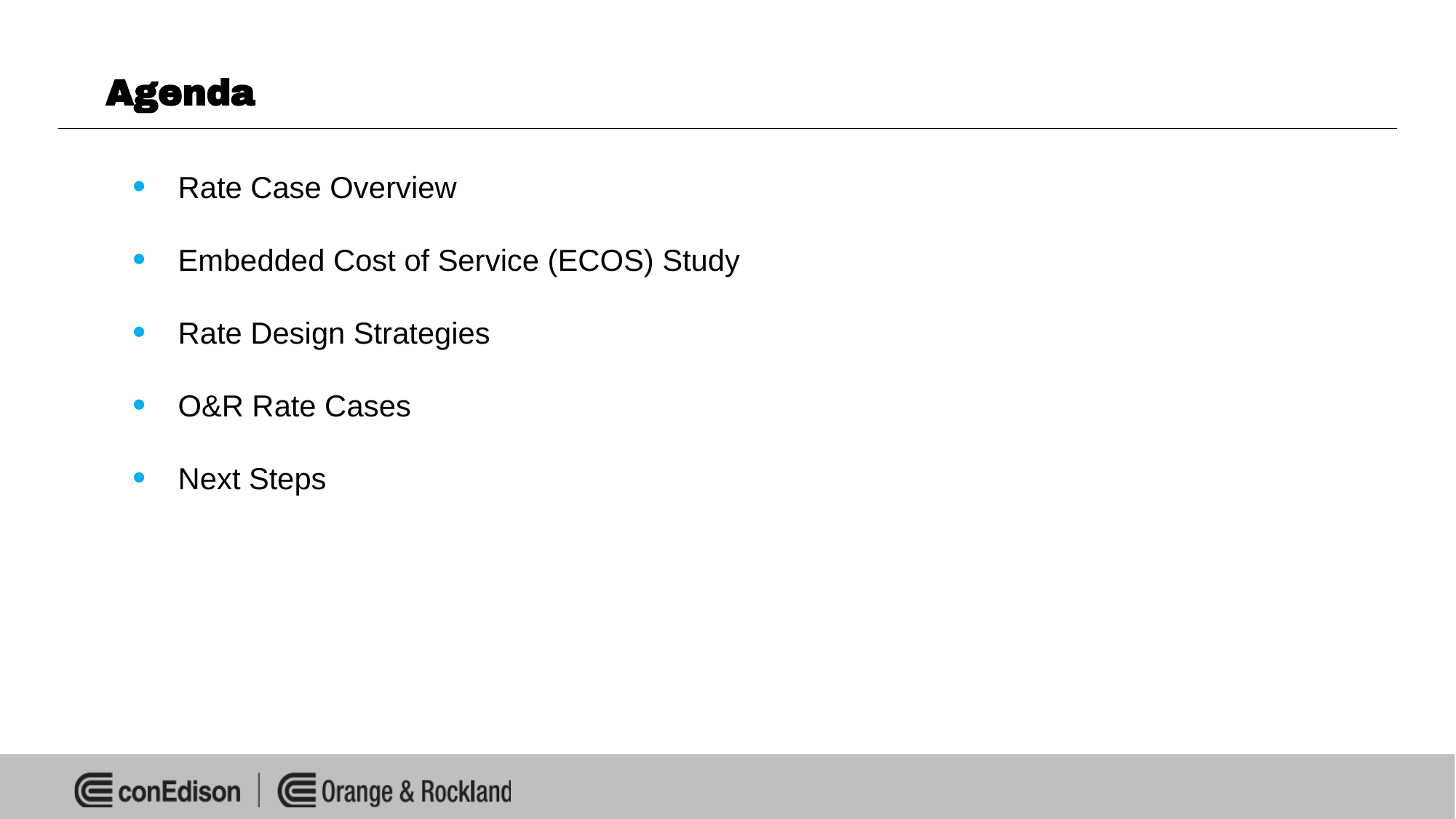

# Agenda
Rate Case Overview
Embedded Cost of Service (ECOS) Study
Rate Design Strategies
O&R Rate Cases
Next Steps